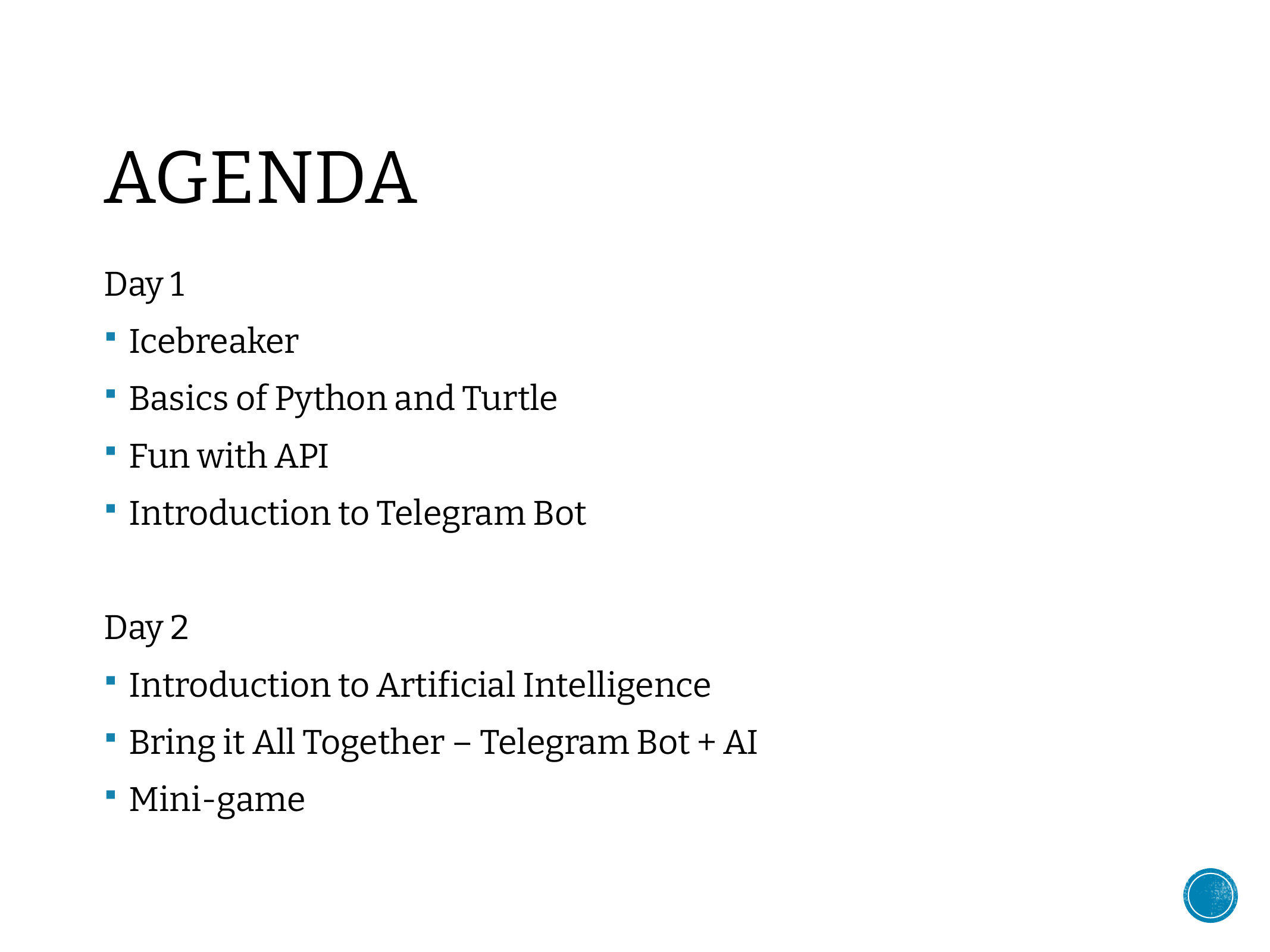

# agenda
Day 1
Icebreaker
Basics of Python and Turtle
Fun with API
Introduction to Telegram Bot

Day 2
Introduction to Artificial Intelligence
Bring it All Together – Telegram Bot + AI
Mini-game

4